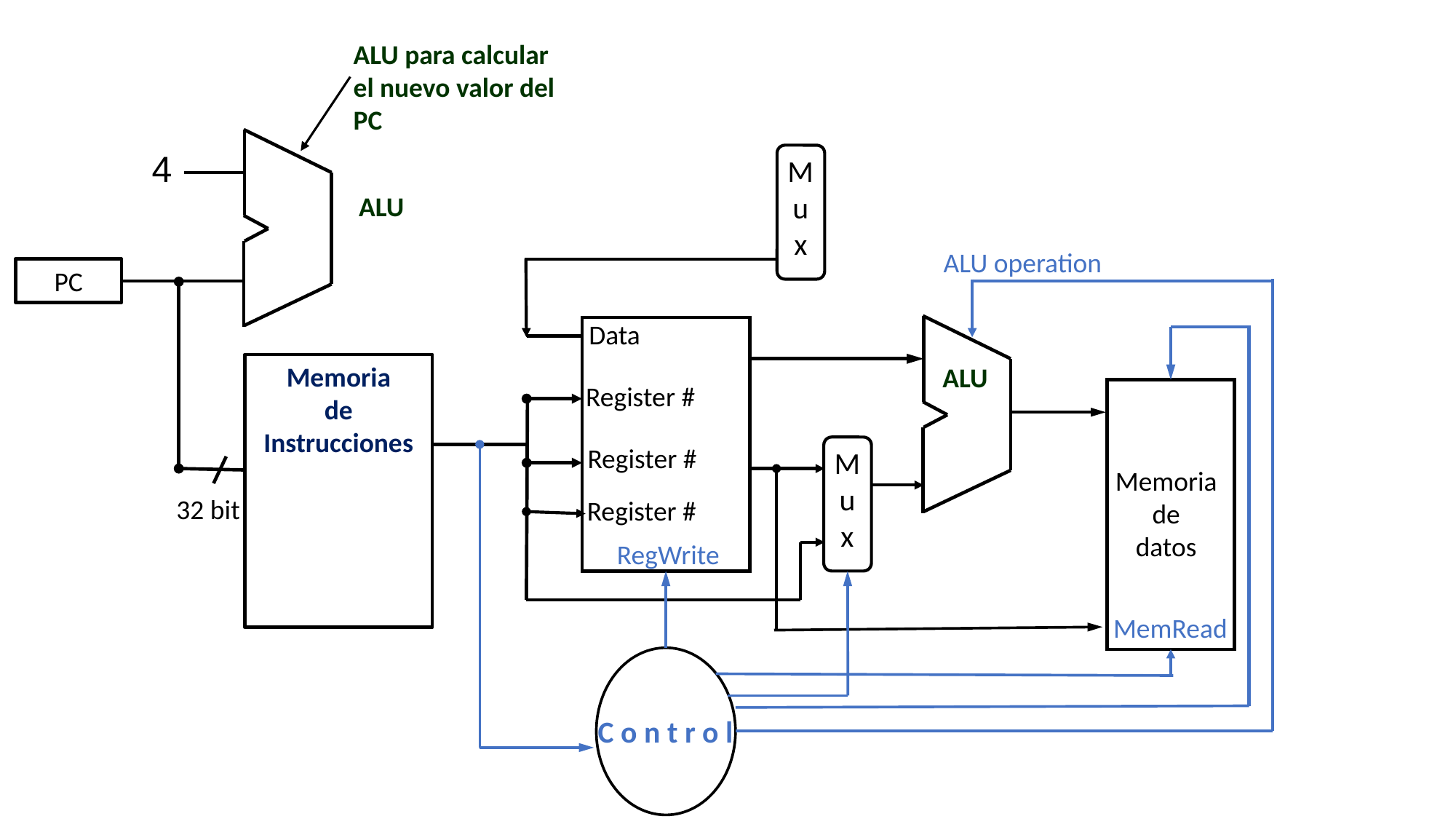

ALU para calcular el nuevo valor del PC
ALU
PC
Memoria
de Instrucciones

32 bit
4

M
u
x
ALU operation
Data
ALU

Register #

Register #

M
u
x
Memoria
de
datos
Register #
RegWrite
MemRead

C o n t r o l